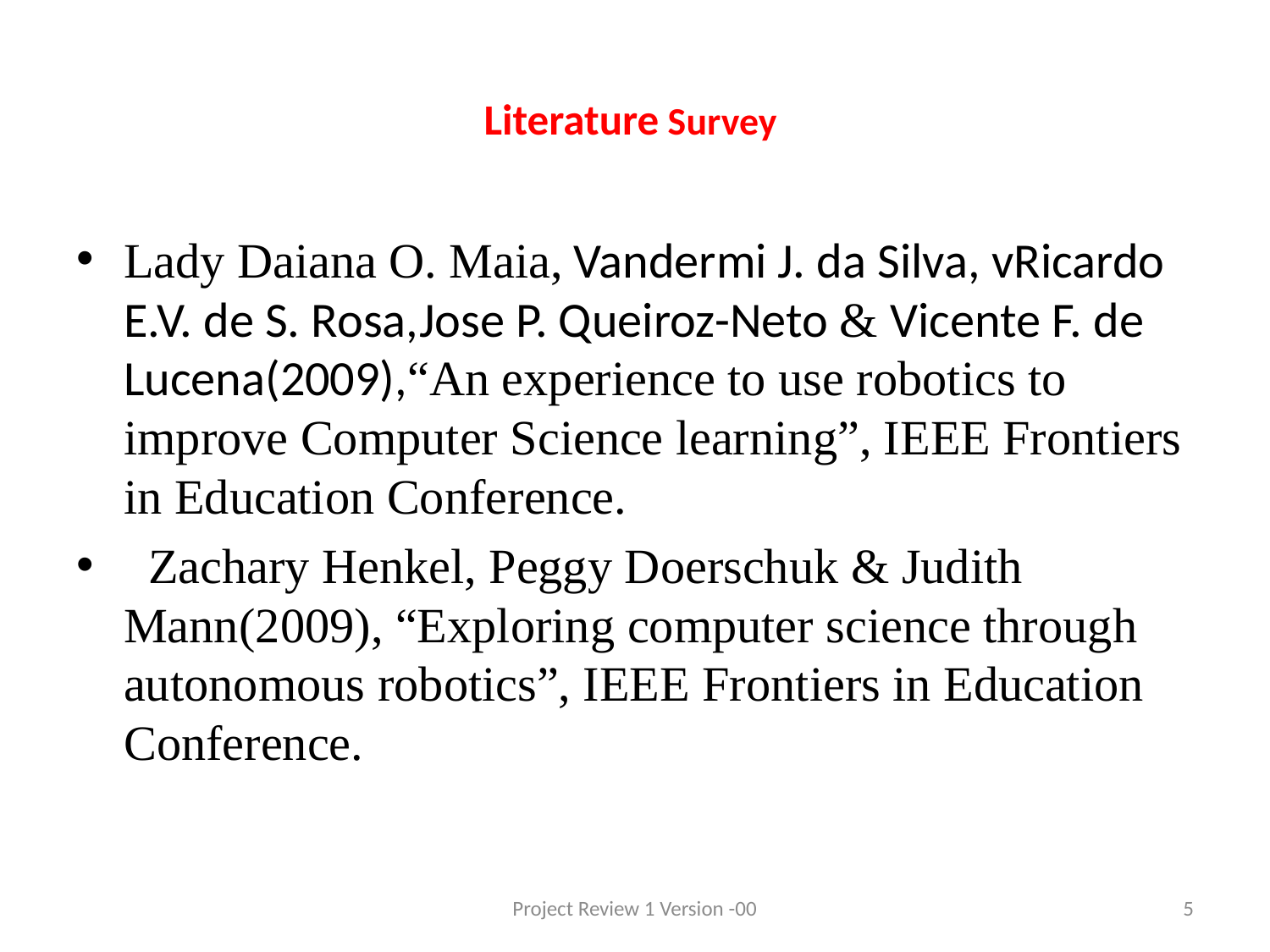

# Literature Survey
Lady Daiana O. Maia, Vandermi J. da Silva, vRicardo E.V. de S. Rosa,Jose P. Queiroz-Neto & Vicente F. de Lucena(2009),“An experience to use robotics to improve Computer Science learning”, IEEE Frontiers in Education Conference.
  Zachary Henkel, Peggy Doerschuk & Judith Mann(2009), “Exploring computer science through autonomous robotics”, IEEE Frontiers in Education Conference.

Project Review 1 Version -00
5